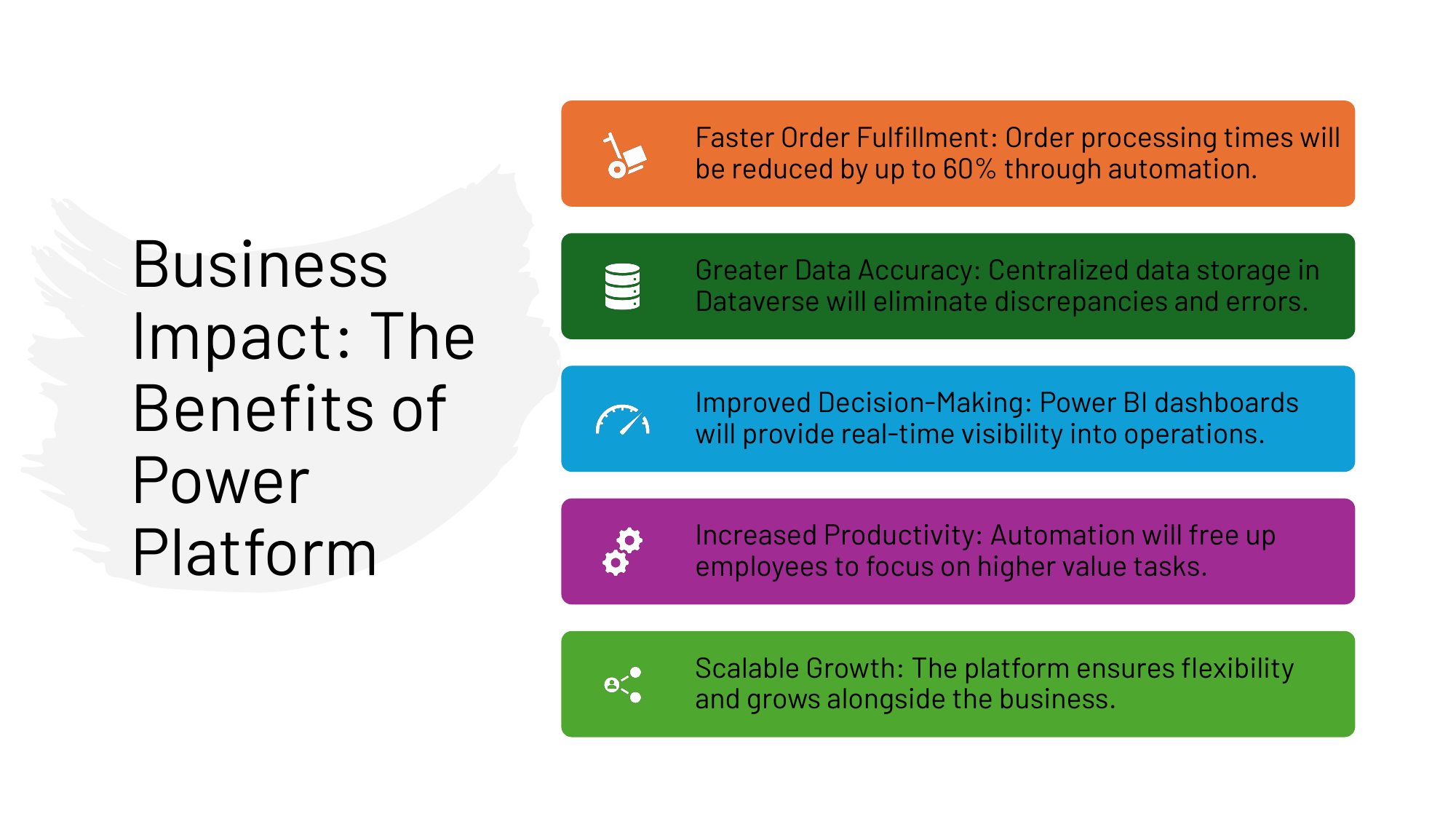

# Business Impact: The Benefits of Power Platform
Faster Order Fulfillment: Order processing times will be reduced by up to 60% through automation.
Greater Data Accuracy: Centralized data storage in Dataverse will eliminate discrepancies and errors.
Improved Decision-Making: Power BI dashboards will provide real-time visibility into operations.
Increased Productivity: Automation will free up employees to focus on higher value tasks.
Scalable Growth: The platform ensures flexibility and grows alongside the business.